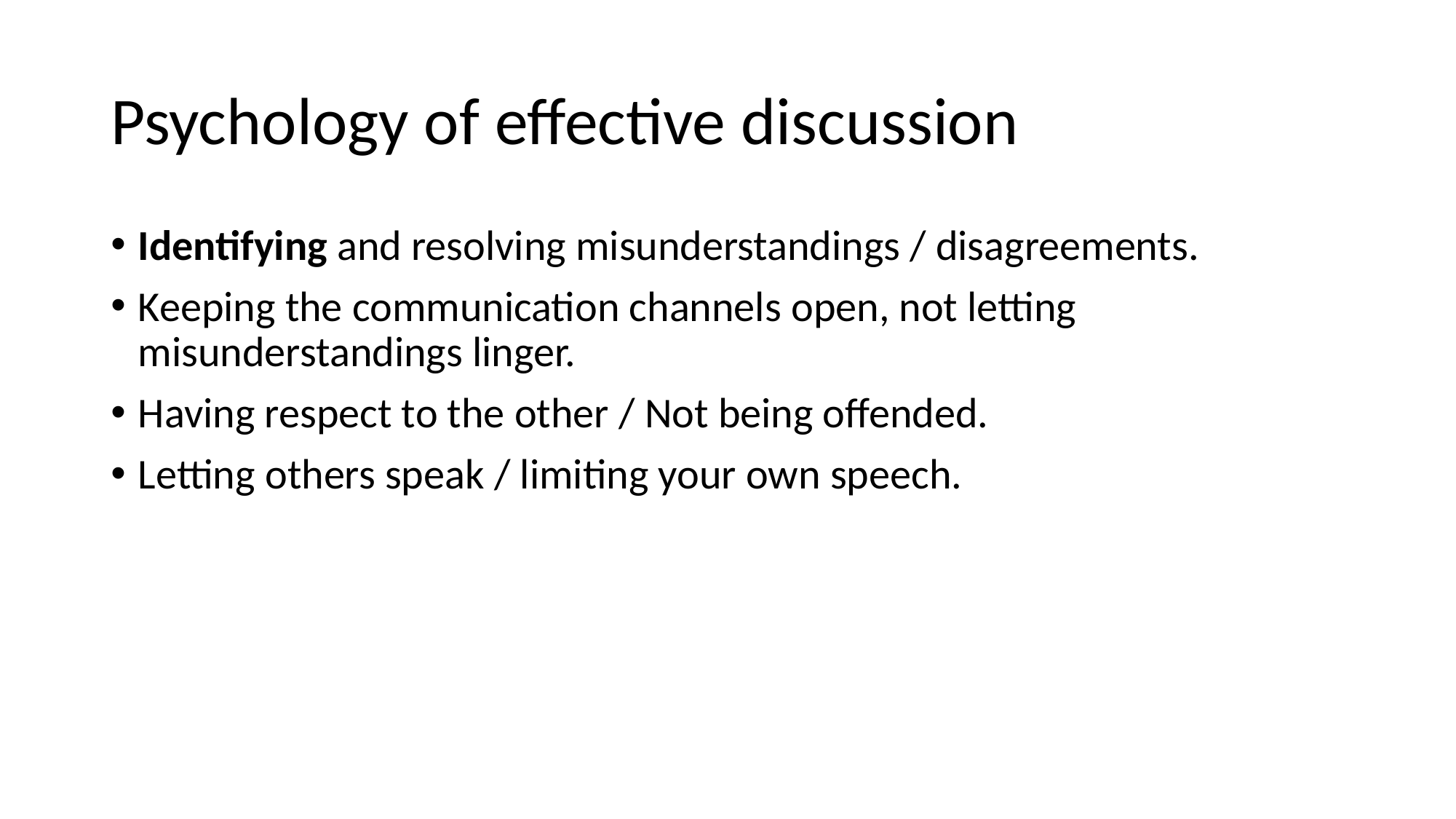

# Psychology of effective discussion
Identifying and resolving misunderstandings / disagreements.
Keeping the communication channels open, not letting misunderstandings linger.
Having respect to the other / Not being offended.
Letting others speak / limiting your own speech.